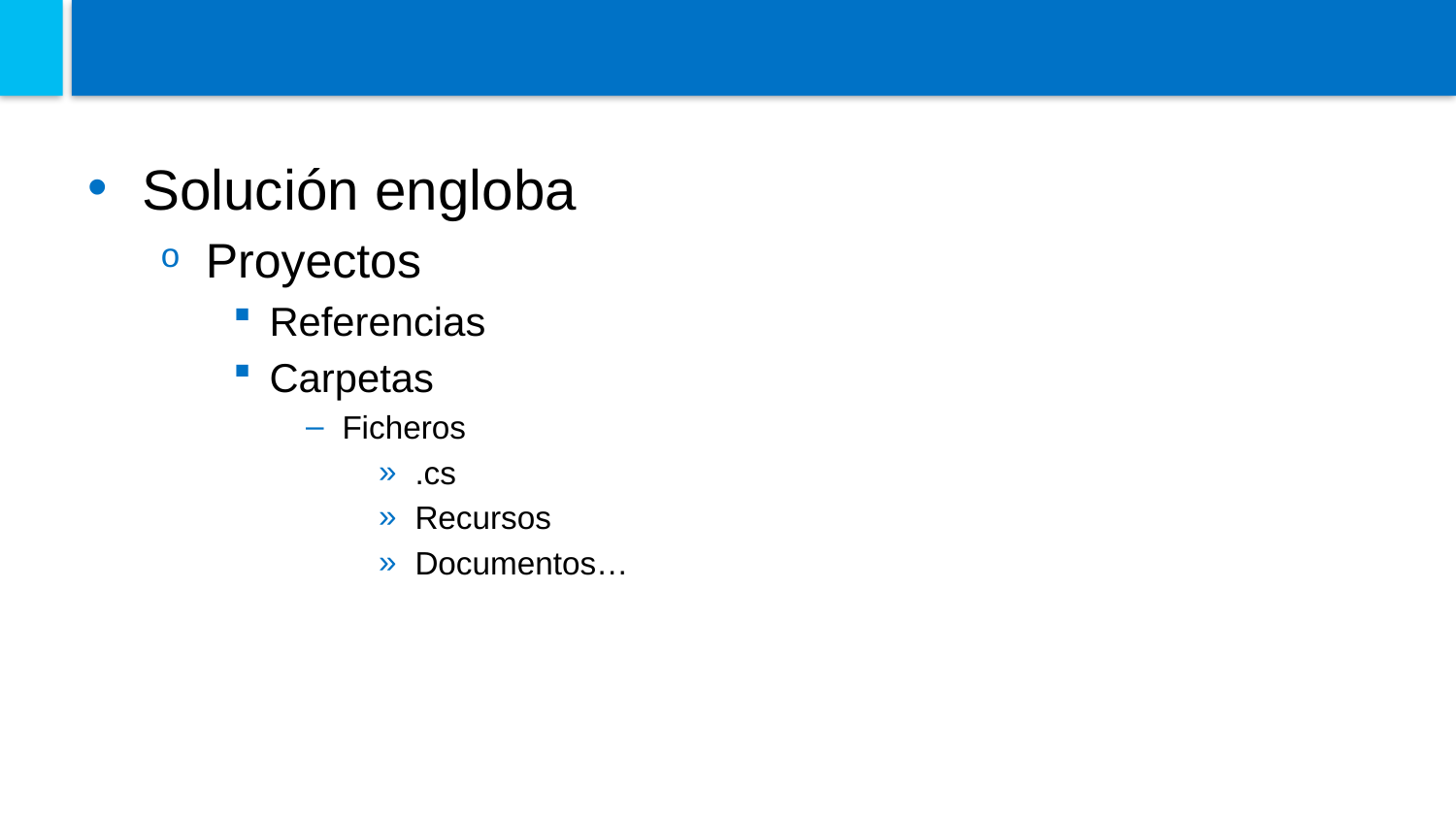

#
Solución engloba
Proyectos
Referencias
Carpetas
Ficheros
.cs
Recursos
Documentos…